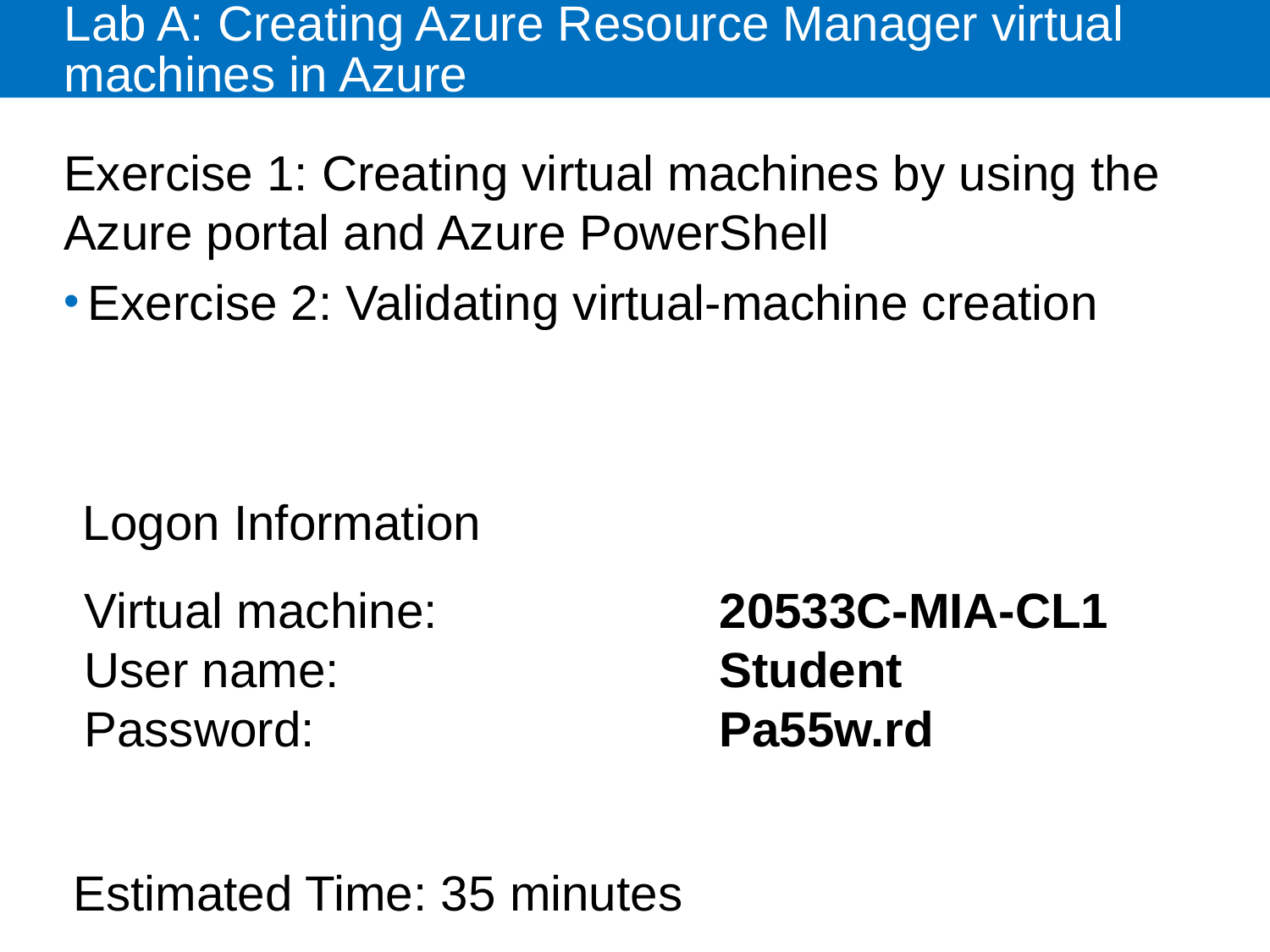

# Lab A: Creating Azure Resource Manager virtual machines in Azure
Exercise 1: Creating virtual machines by using the Azure portal and Azure PowerShell
Exercise 2: Validating virtual-machine creation
Logon Information
Virtual machine: 			20533C-MIA-CL1
User name: 			Student
Password: 				Pa55w.rd
Estimated Time: 35 minutes